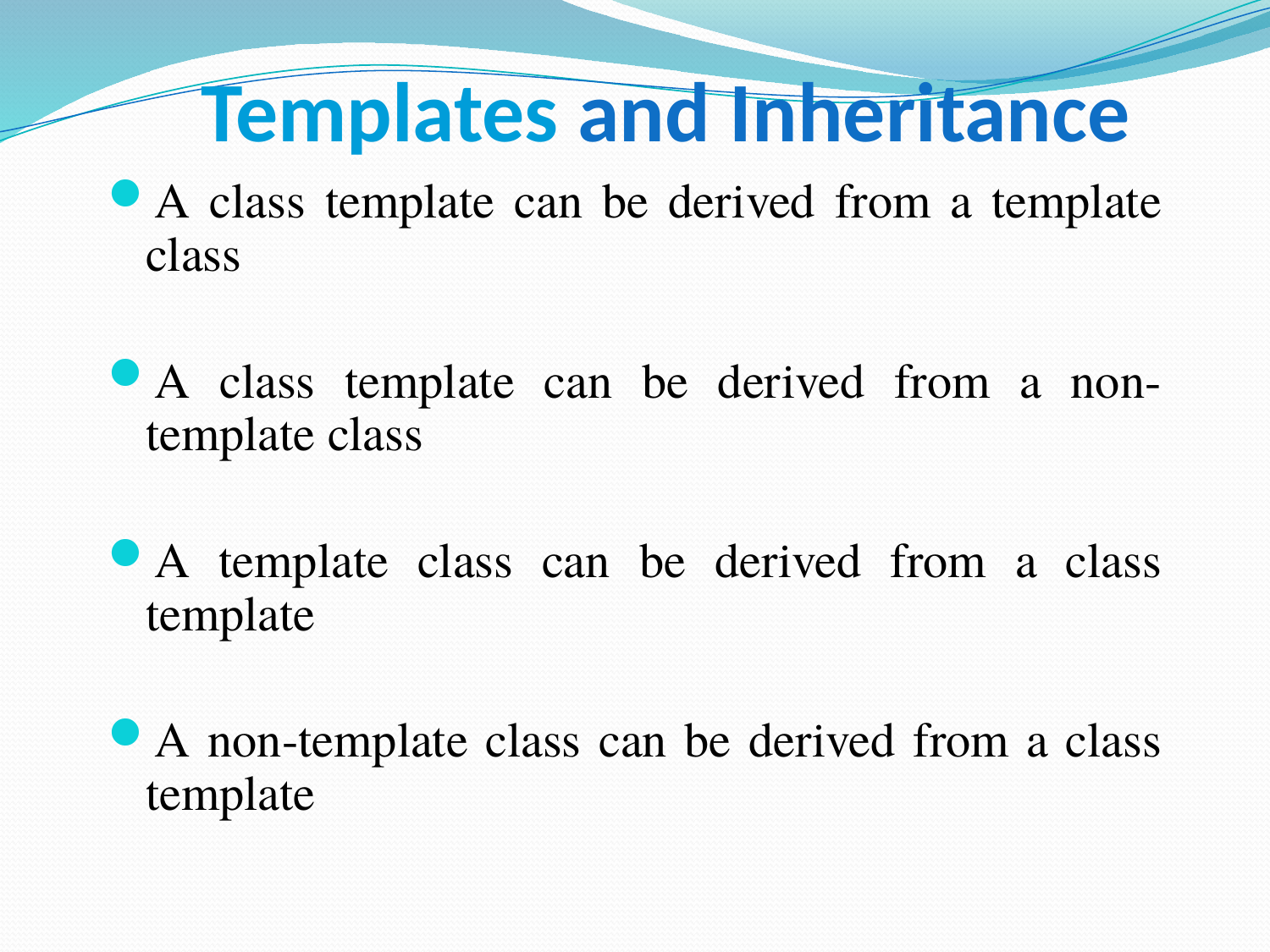

# Templates and Inheritance
A class template can be derived from a template class

A class template can be derived from a non-template class

A template class can be derived from a class template

A non-template class can be derived from a class template